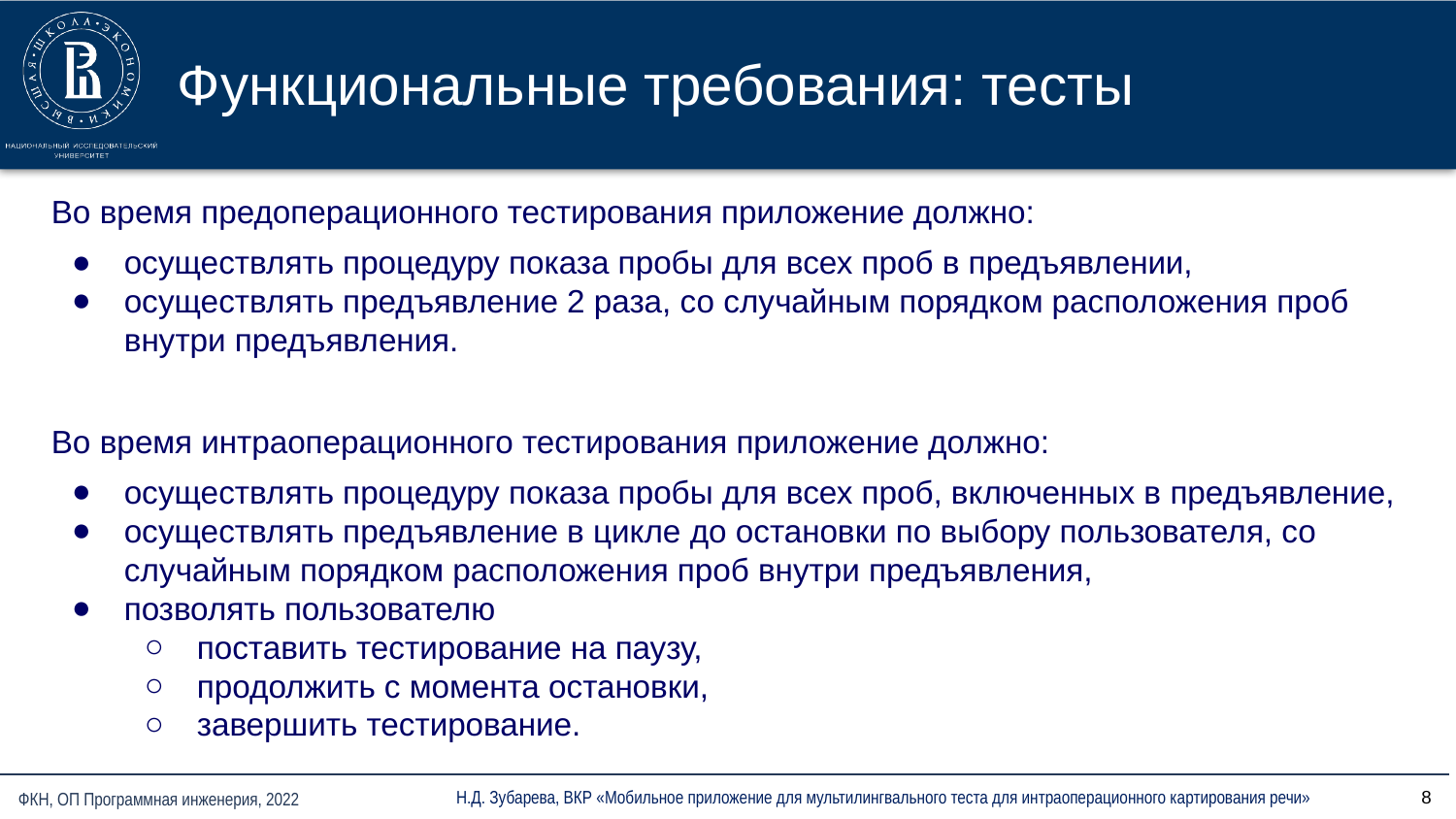

# Функциональные требования: тесты
Во время предоперационного тестирования приложение должно:
осуществлять процедуру показа пробы для всех проб в предъявлении,
осуществлять предъявление 2 раза, со случайным порядком расположения проб внутри предъявления.

Во время интраоперационного тестирования приложение должно:
осуществлять процедуру показа пробы для всех проб, включенных в предъявление,
осуществлять предъявление в цикле до остановки по выбору пользователя, со случайным порядком расположения проб внутри предъявления,
позволять пользователю
поставить тестирование на паузу,
продолжить с момента остановки,
завершить тестирование.
8
Н.Д. Зубарева, ВКР «Мобильное приложение для мультилингвального теста для интраоперационного картирования речи»